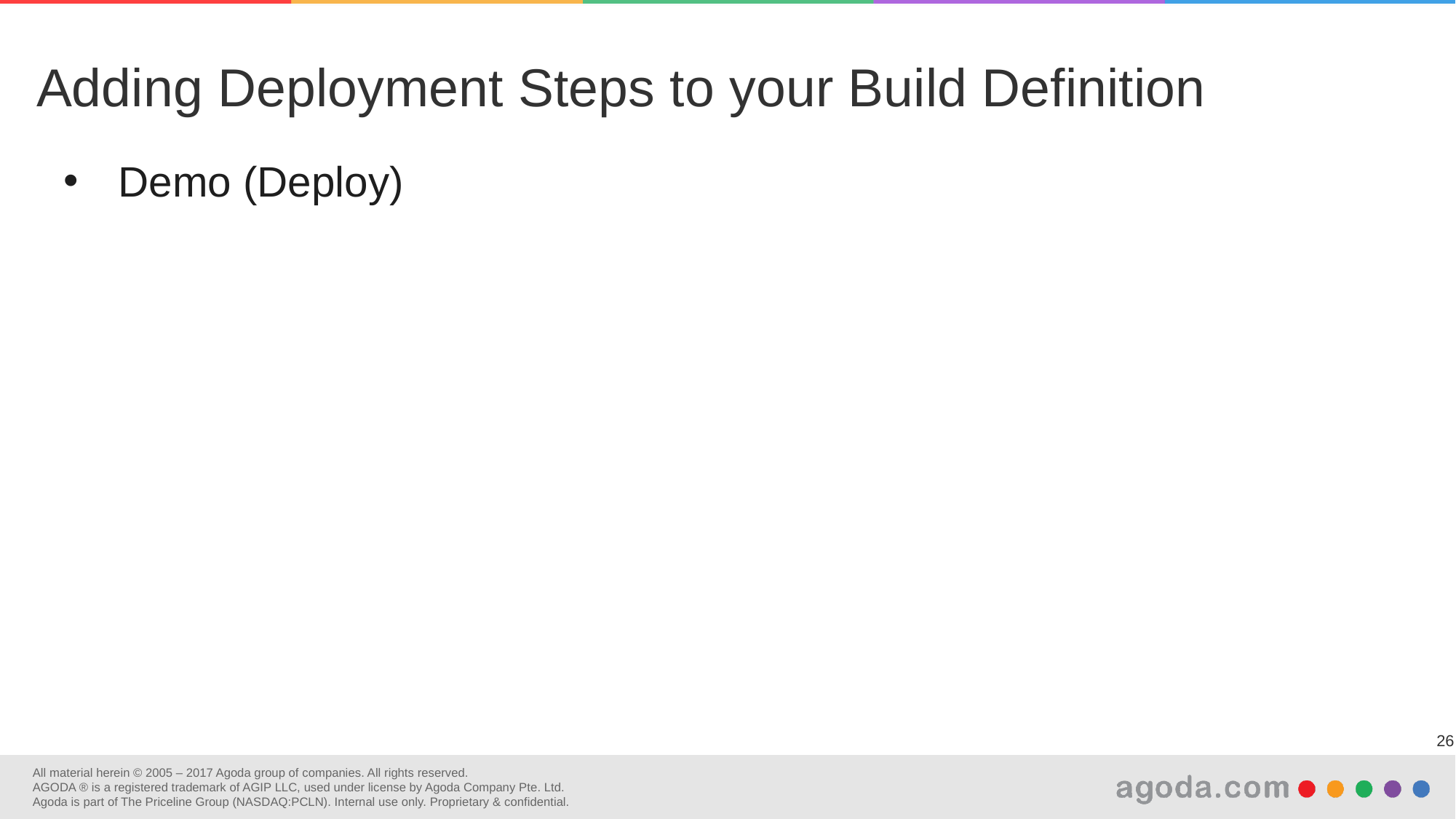

Adding Deployment Steps to your Build Definition
Demo (Deploy)